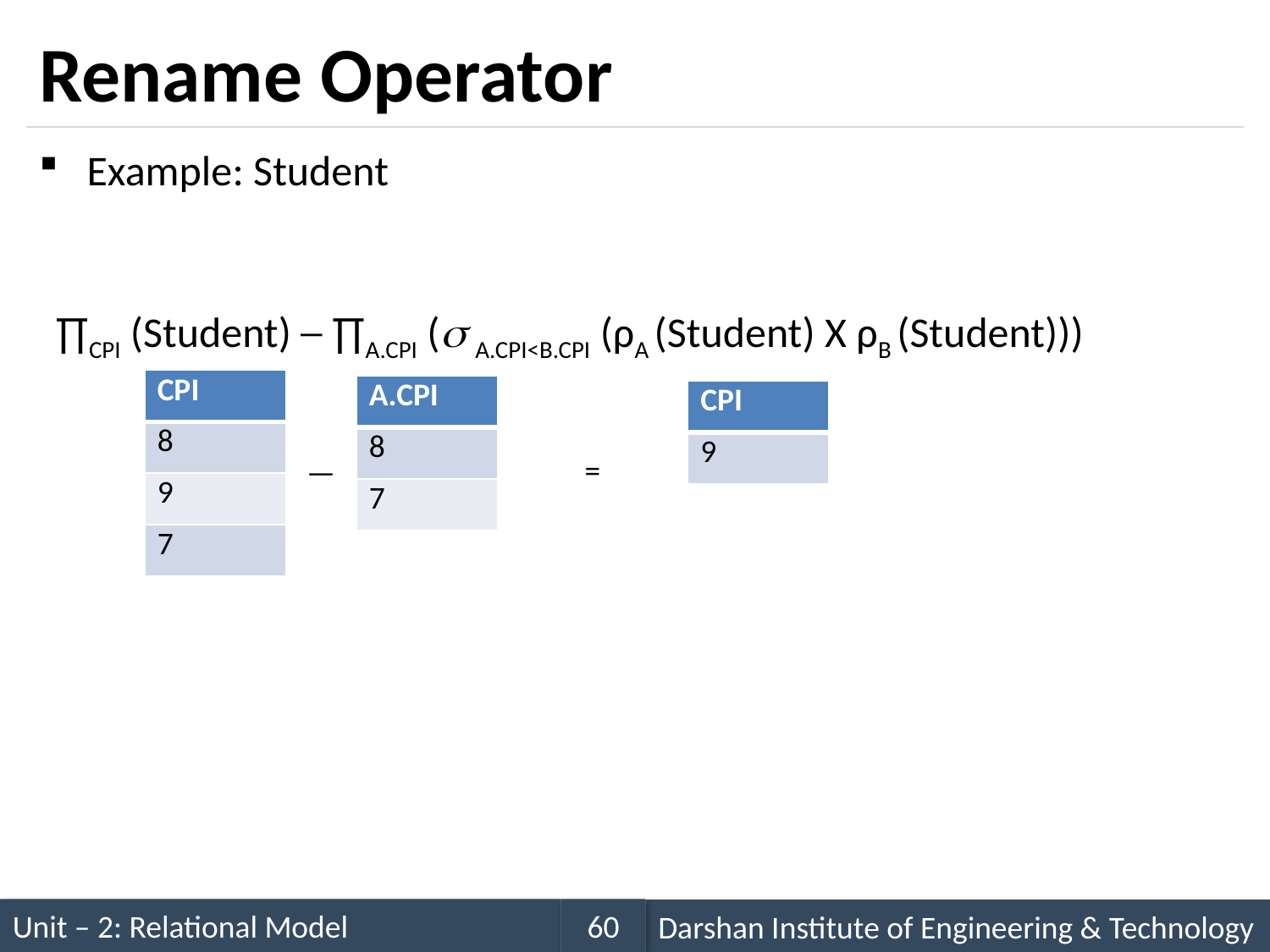

# Rename Operator
Example: Student

 ∏CPI (Student) ─ ∏A.CPI (σ A.CPI<B.CPI (ρA (Student) X ρB (Student)))
| CPI |
| --- |
| 8 |
| 9 |
| 7 |
| A.CPI |
| --- |
| 8 |
| 7 |
| CPI |
| --- |
| 9 |
=
—